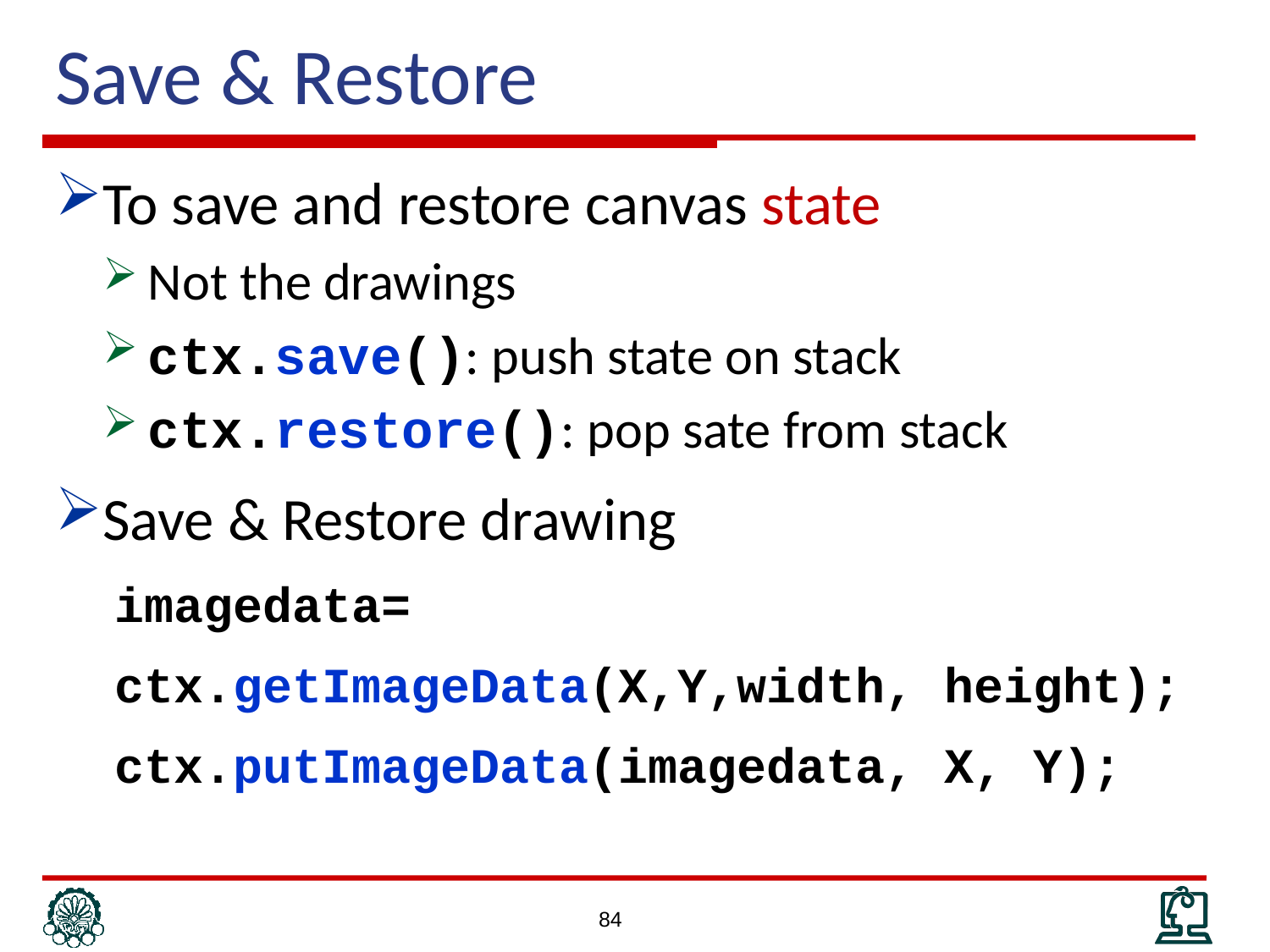

# Save & Restore
To save and restore canvas state
Not the drawings
ctx.save(): push state on stack
ctx.restore(): pop sate from stack
Save & Restore drawing
  imagedata=
  ctx.getImageData(X,Y,width, height);
  ctx.putImageData(imagedata, X, Y);

84